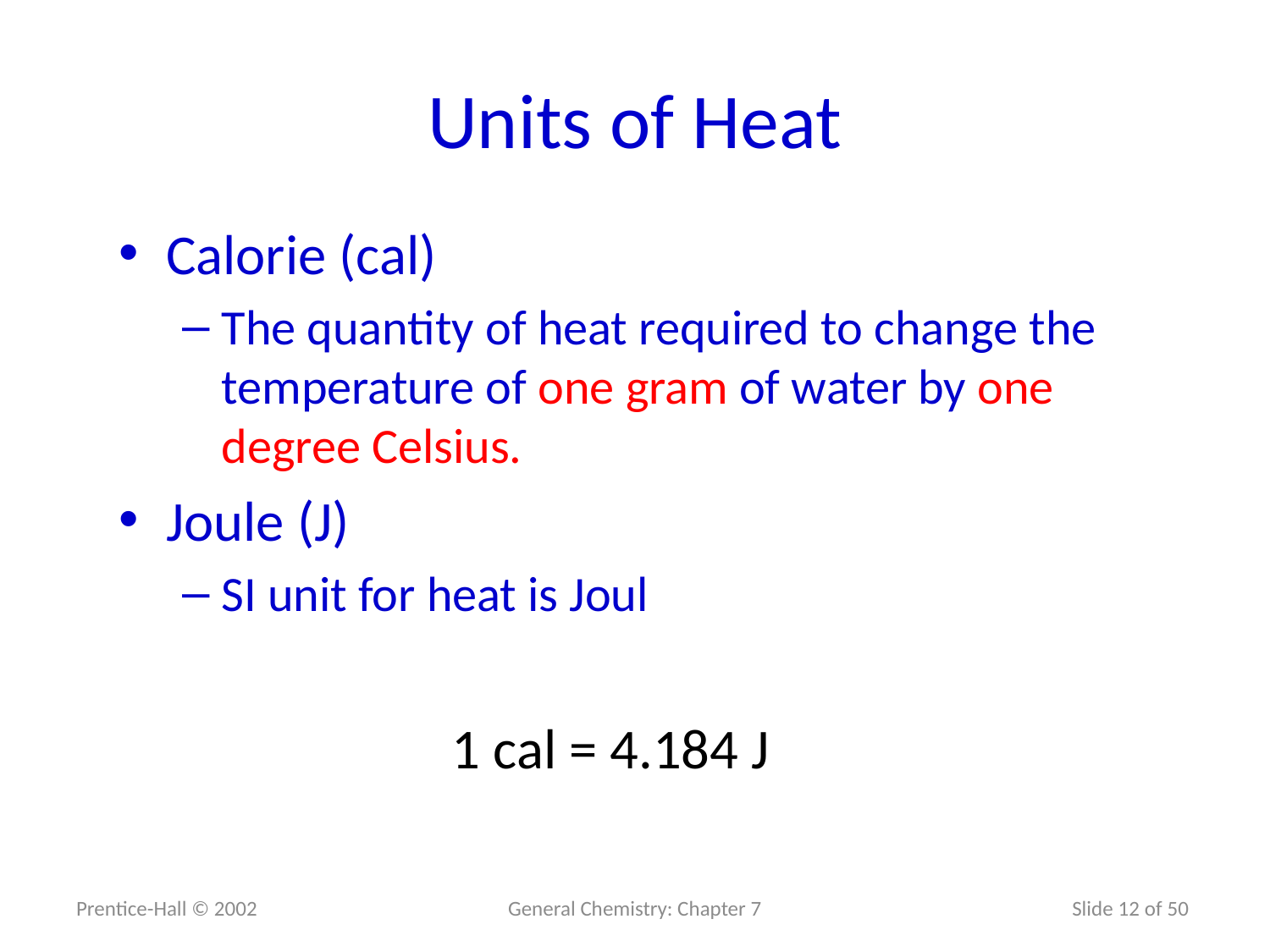

# Units of Heat
Calorie (cal)
The quantity of heat required to change the temperature of one gram of water by one degree Celsius.
Joule (J)
SI unit for heat is Joul
1 cal = 4.184 J
Prentice-Hall © 2002
General Chemistry: Chapter 7
Slide 12 of 50